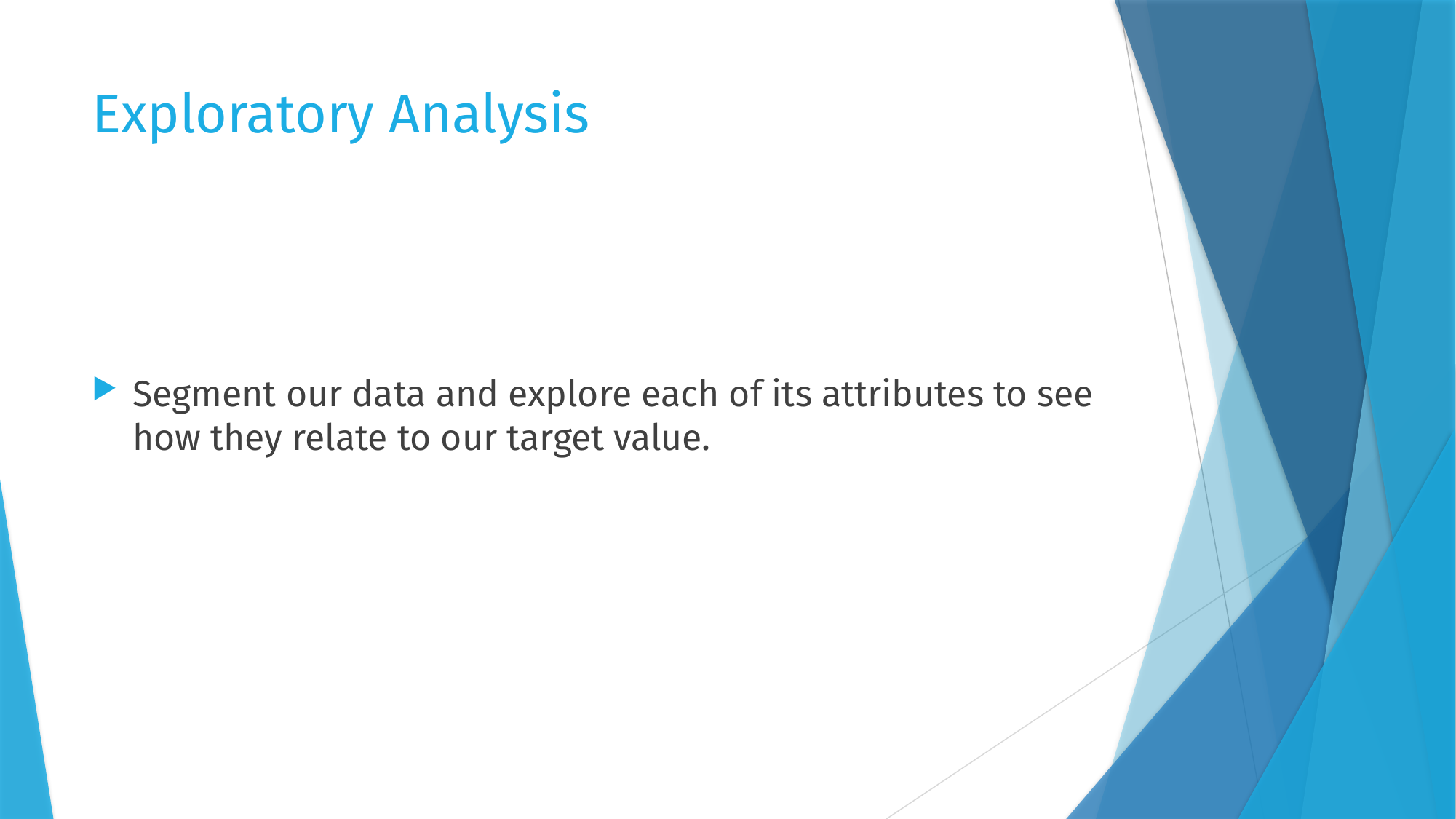

# Exploratory Analysis

Segment our data and explore each of its attributes to see how they relate to our target value.